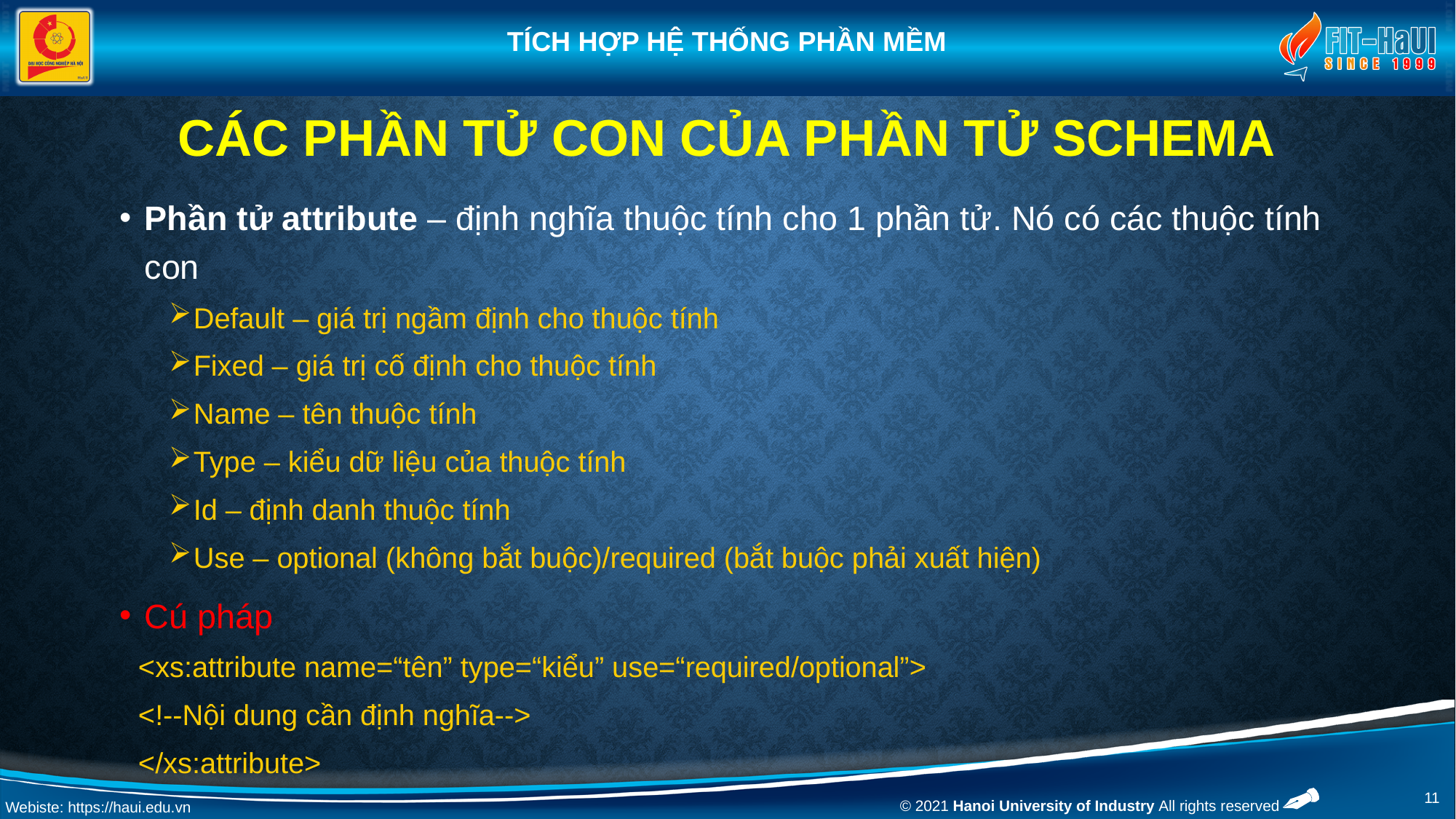

# Các phần tử con của phần tử schema
Phần tử attribute – định nghĩa thuộc tính cho 1 phần tử. Nó có các thuộc tính con
Default – giá trị ngầm định cho thuộc tính
Fixed – giá trị cố định cho thuộc tính
Name – tên thuộc tính
Type – kiểu dữ liệu của thuộc tính
Id – định danh thuộc tính
Use – optional (không bắt buộc)/required (bắt buộc phải xuất hiện)
Cú pháp
<xs:attribute name=“tên” type=“kiểu” use=“required/optional”>
	<!--Nội dung cần định nghĩa-->
</xs:attribute>